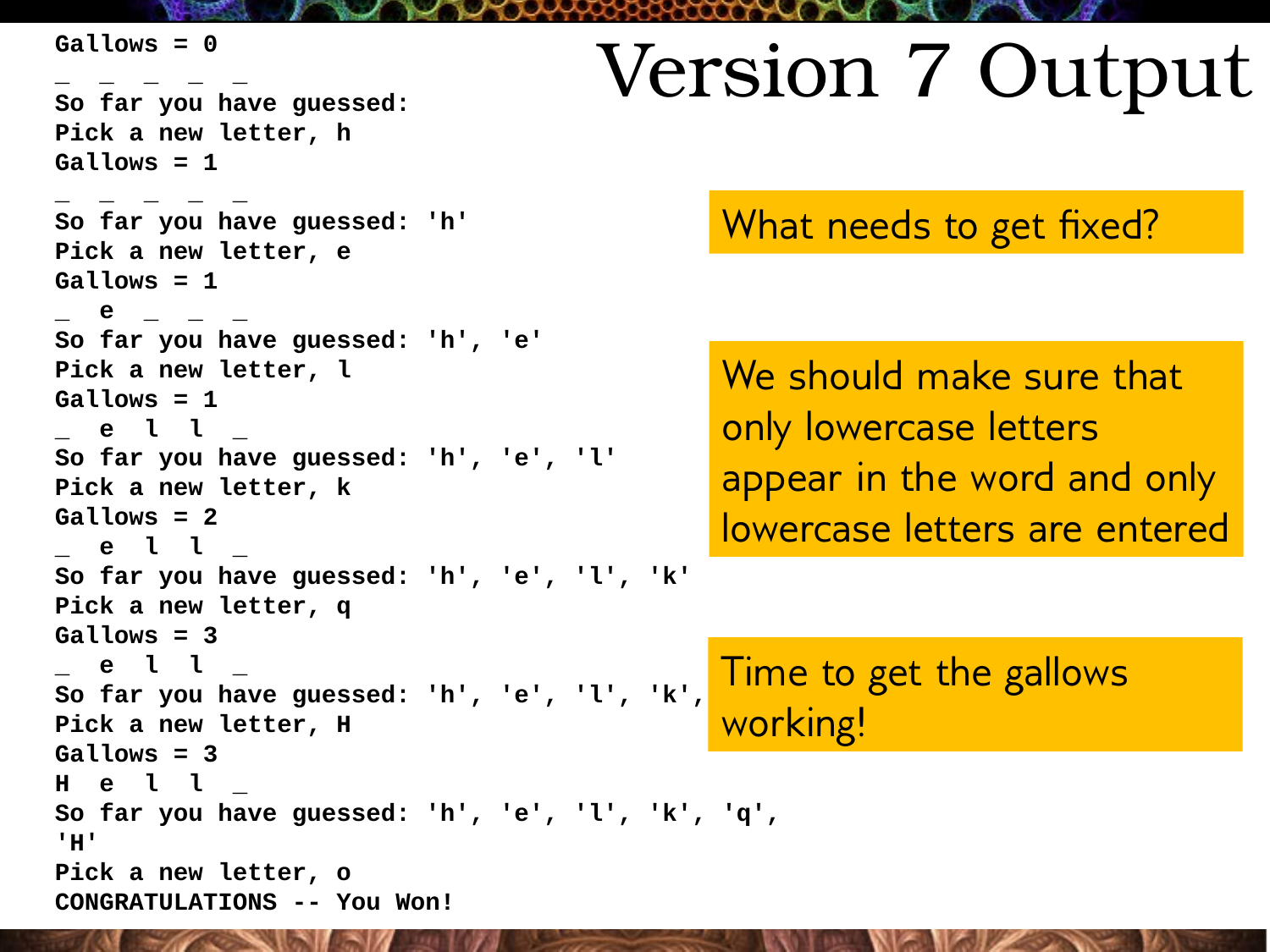

Version 7 Output
Gallows = 0
_  _  _  _  _
So far you have guessed:
Pick a new letter, h
Gallows = 1
_  _  _  _  _
So far you have guessed: 'h'
Pick a new letter, e
Gallows = 1
_  e  _  _  _
So far you have guessed: 'h', 'e'
Pick a new letter, l
Gallows = 1
_  e  l  l  _
So far you have guessed: 'h', 'e', 'l'
Pick a new letter, k
Gallows = 2
_  e  l  l  _
So far you have guessed: 'h', 'e', 'l', 'k'
Pick a new letter, q
Gallows = 3
_  e  l  l  _
So far you have guessed: 'h', 'e', 'l', 'k', 'q'
Pick a new letter, H
Gallows = 3
H  e  l  l  _
So far you have guessed: 'h', 'e', 'l', 'k', 'q', 'H'
Pick a new letter, o
CONGRATULATIONS -- You Won!
What needs to get fixed?
We should make sure that only lowercase letters appear in the word and only lowercase letters are entered
Time to get the gallows working!